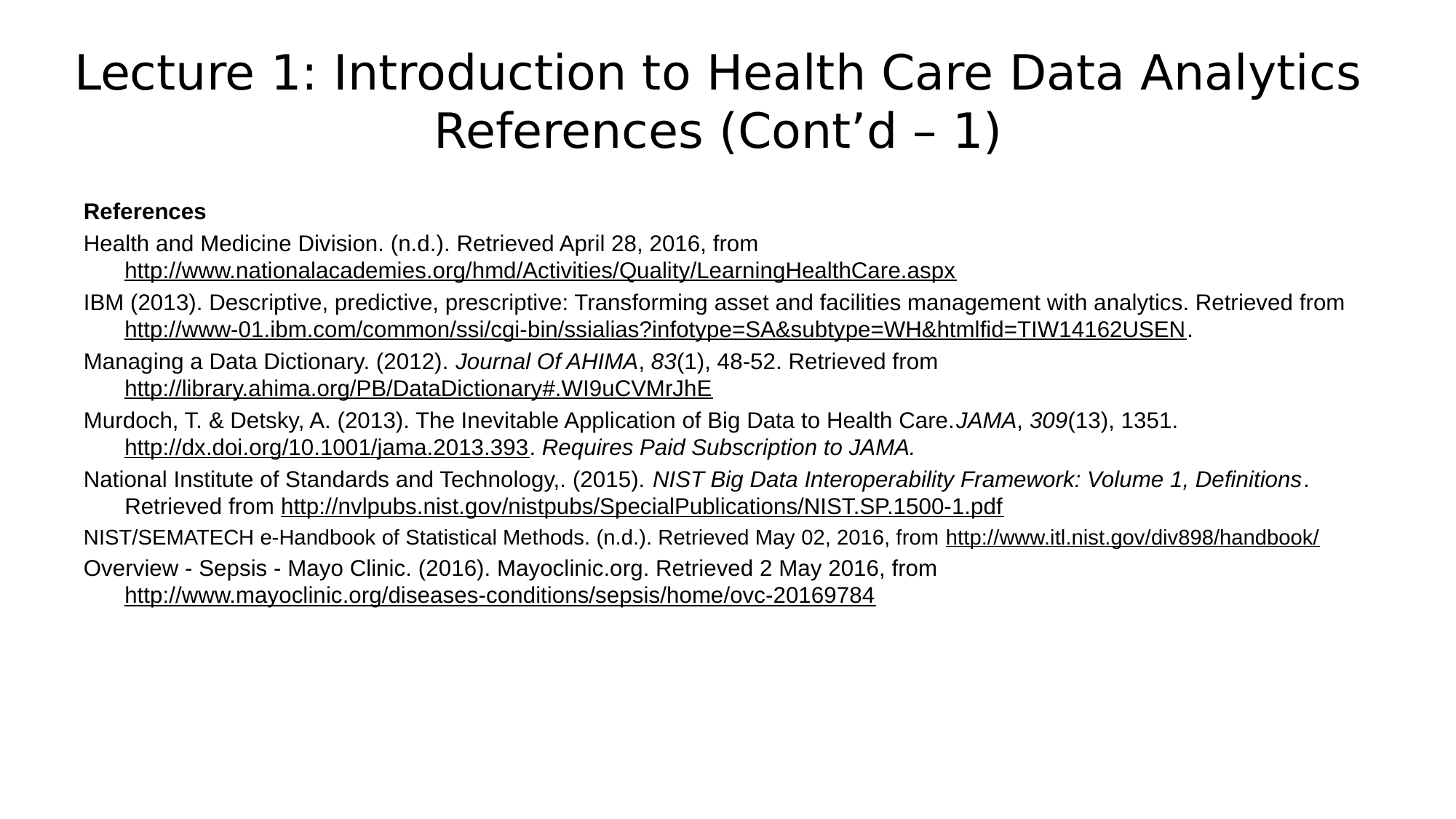

# Lecture 1: Introduction to Health Care Data Analytics References (Cont’d – 1)
References
Health and Medicine Division. (n.d.). Retrieved April 28, 2016, from http://www.nationalacademies.org/hmd/Activities/Quality/LearningHealthCare.aspx
IBM (2013). Descriptive, predictive, prescriptive: Transforming asset and facilities management with analytics. Retrieved from http://www-01.ibm.com/common/ssi/cgi-bin/ssialias?infotype=SA&subtype=WH&htmlfid=TIW14162USEN.
Managing a Data Dictionary. (2012). Journal Of AHIMA, 83(1), 48-52. Retrieved from http://library.ahima.org/PB/DataDictionary#.WI9uCVMrJhE
Murdoch, T. & Detsky, A. (2013). The Inevitable Application of Big Data to Health Care.JAMA, 309(13), 1351. http://dx.doi.org/10.1001/jama.2013.393. Requires Paid Subscription to JAMA.
National Institute of Standards and Technology,. (2015). NIST Big Data Interoperability Framework: Volume 1, Definitions. Retrieved from http://nvlpubs.nist.gov/nistpubs/SpecialPublications/NIST.SP.1500-1.pdf
NIST/SEMATECH e-Handbook of Statistical Methods. (n.d.). Retrieved May 02, 2016, from http://www.itl.nist.gov/div898/handbook/
Overview - Sepsis - Mayo Clinic. (2016). Mayoclinic.org. Retrieved 2 May 2016, from http://www.mayoclinic.org/diseases-conditions/sepsis/home/ovc-20169784